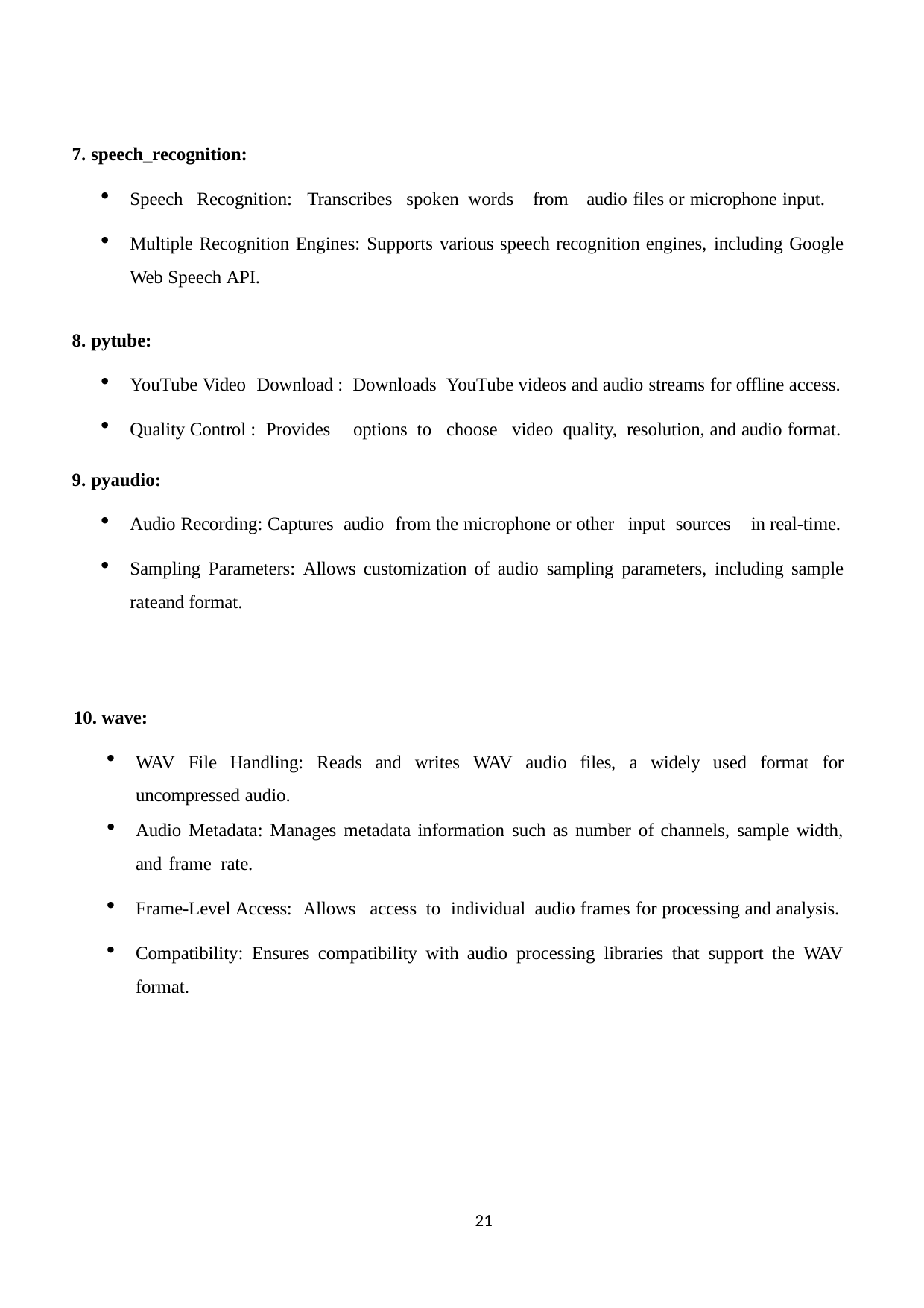

speech_recognition:
Speech   Recognition:   Transcribes   spoken  words    from    audio files or microphone input.
Multiple Recognition Engines: Supports various speech recognition engines, including Google Web Speech API.

pytube:
YouTube Video  Download :  Downloads  YouTube videos and audio streams for offline access.
Quality Control :  Provides     options  to   choose   video  quality,  resolution, and audio format.
pyaudio:
Audio Recording: Captures  audio  from the microphone or other   input  sources    in real-time.
Sampling Parameters: Allows customization of audio sampling parameters, including sample rateand format.
wave:
WAV File Handling: Reads and writes WAV audio files, a widely used format for uncompressed audio.
Audio Metadata: Manages metadata information such as number of channels, sample width, and frame  rate.
Frame-Level Access:  Allows   access  to  individual  audio frames for processing and analysis.
Compatibility: Ensures compatibility with audio processing libraries that support the WAV format.
21